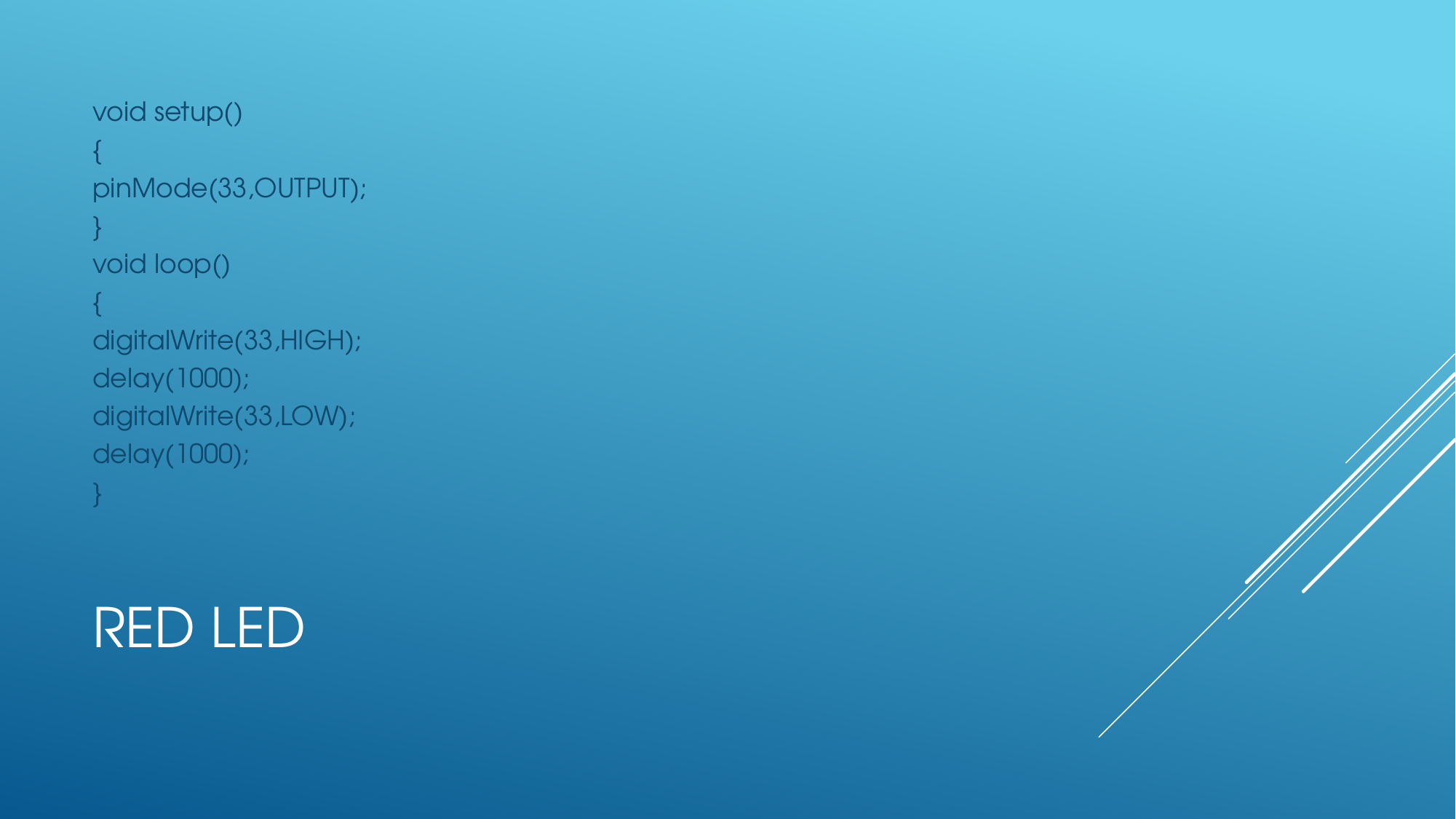

void setup()
{
pinMode(33,OUTPUT);
}
void loop()
{
digitalWrite(33,HIGH);
delay(1000);
digitalWrite(33,LOW);
delay(1000);
}
# Red LED